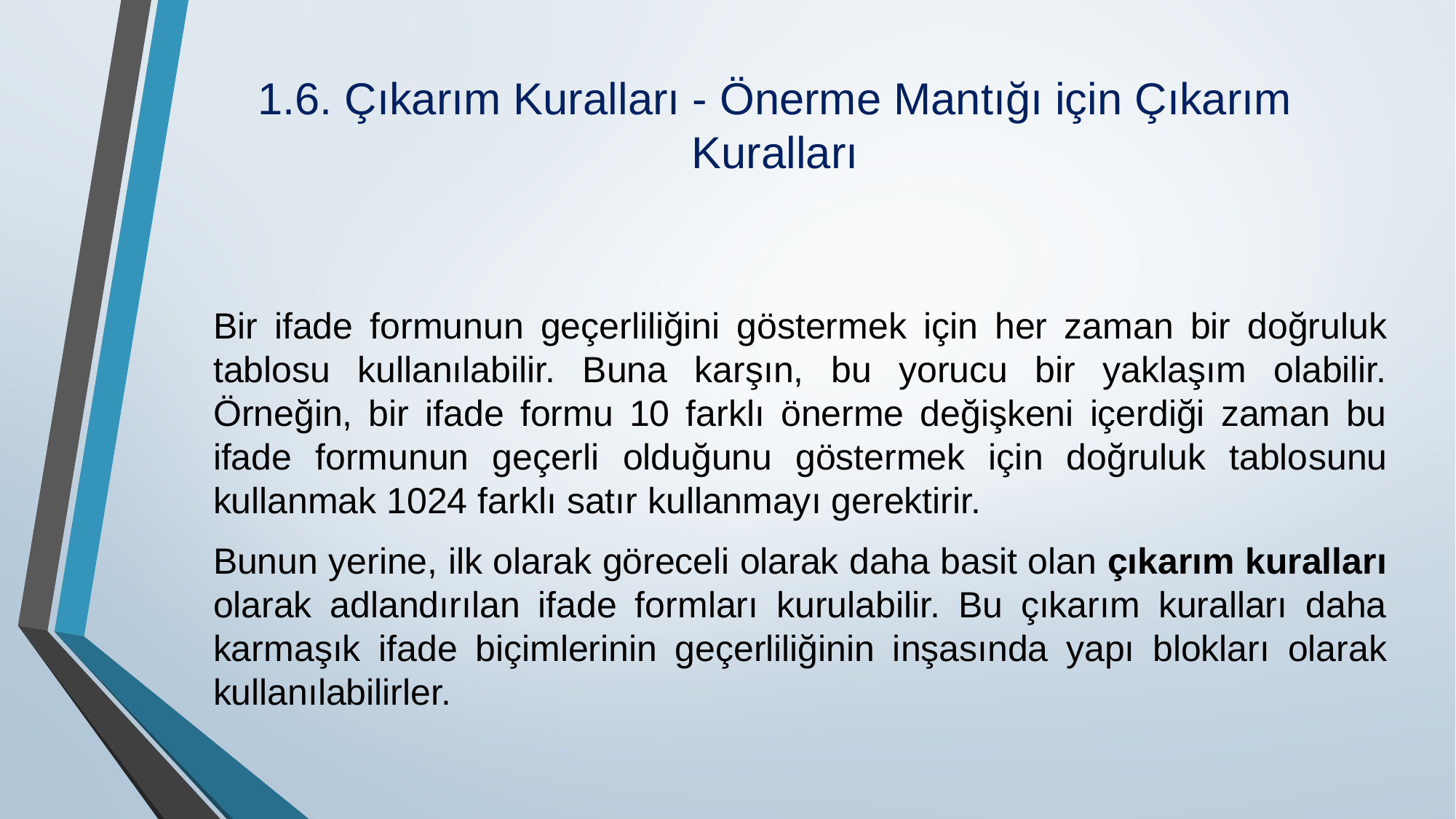

# 1.6. Çıkarım Kuralları - Önerme Mantığı için Çıkarım Kuralları
Bir ifade formunun geçerliliğini göstermek için her zaman bir doğruluk tablosu kullanılabilir. Buna karşın, bu yorucu bir yaklaşım olabilir. Örneğin, bir ifade formu 10 farklı önerme değişkeni içerdiği zaman bu ifade formunun geçerli olduğunu göstermek için doğruluk tablo­sunu kullanmak 1024 farklı satır kullanmayı gerektirir.
Bunun yerine, ilk olarak göreceli olarak daha basit olan çıkarım kuralları olarak adlandırılan ifade formları kurulabilir. Bu çıkarım kuralları daha karmaşık ifade biçimlerinin geçerliliğinin inşasında yapı blokları olarak kullanılabilirler.